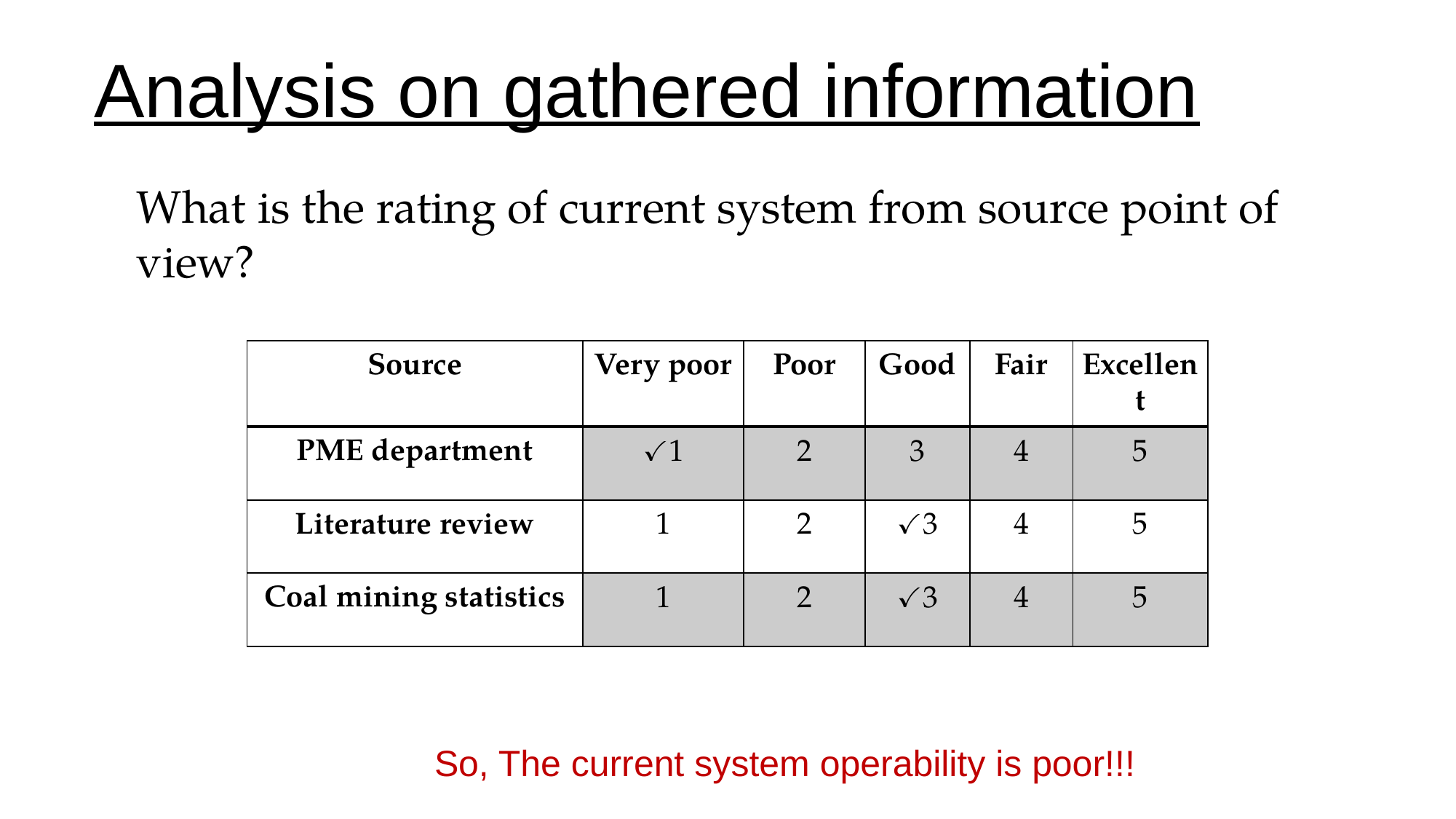

# Analysis on gathered information
What is the rating of current system from source point of view?
| Source | Very poor | Poor | Good | Fair | Excellent |
| --- | --- | --- | --- | --- | --- |
| PME department | ✓1 | 2 | 3 | 4 | 5 |
| Literature review | 1 | 2 | ✓3 | 4 | 5 |
| Coal mining statistics | 1 | 2 | ✓3 | 4 | 5 |
So, The current system operability is poor!!!